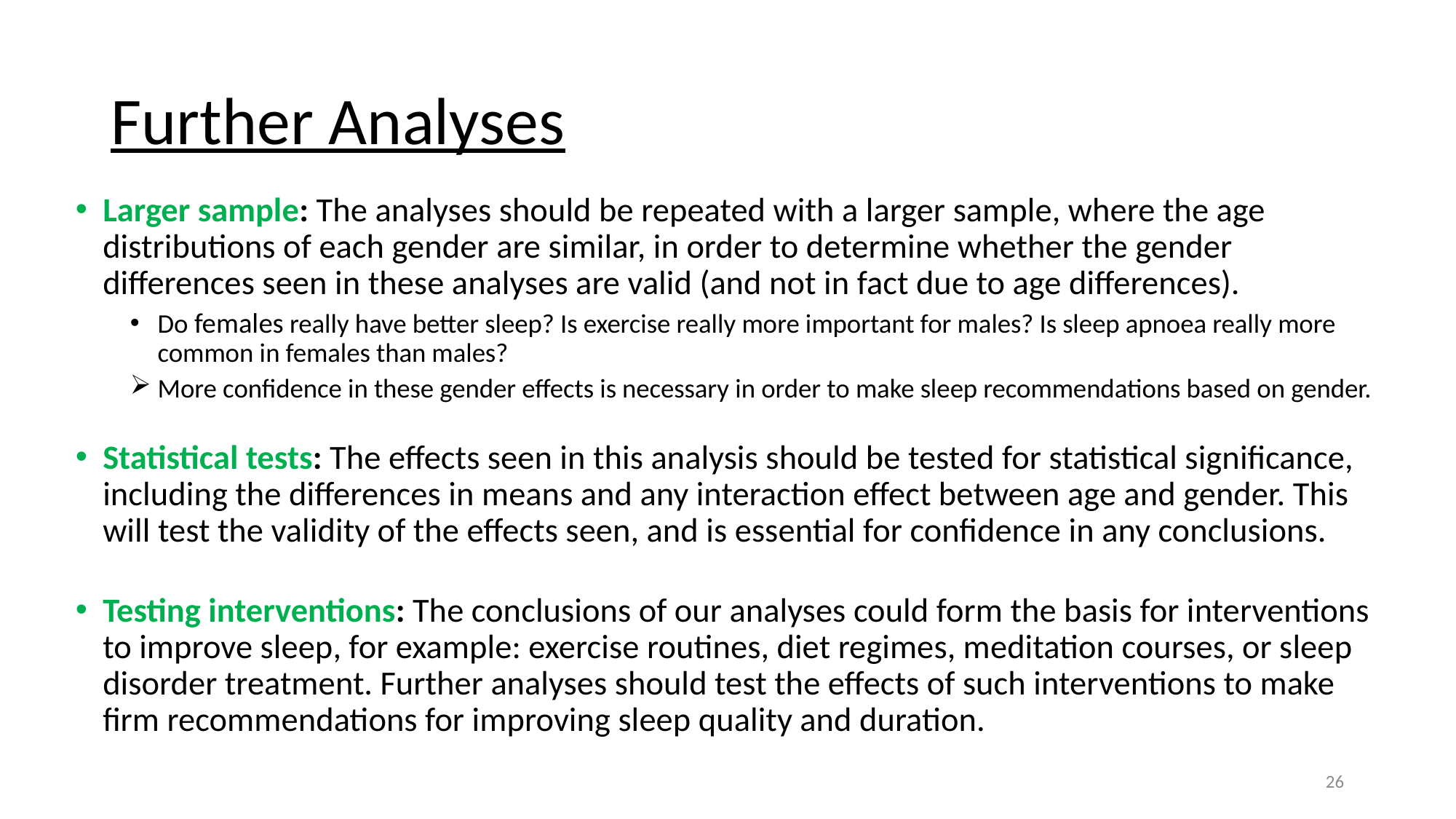

# Further Analyses
Larger sample: The analyses should be repeated with a larger sample, where the age distributions of each gender are similar, in order to determine whether the gender differences seen in these analyses are valid (and not in fact due to age differences).
Do females really have better sleep? Is exercise really more important for males? Is sleep apnoea really more common in females than males?
More confidence in these gender effects is necessary in order to make sleep recommendations based on gender.

Statistical tests: The effects seen in this analysis should be tested for statistical significance, including the differences in means and any interaction effect between age and gender. This will test the validity of the effects seen, and is essential for confidence in any conclusions.

Testing interventions: The conclusions of our analyses could form the basis for interventions to improve sleep, for example: exercise routines, diet regimes, meditation courses, or sleep disorder treatment. Further analyses should test the effects of such interventions to make firm recommendations for improving sleep quality and duration.

26